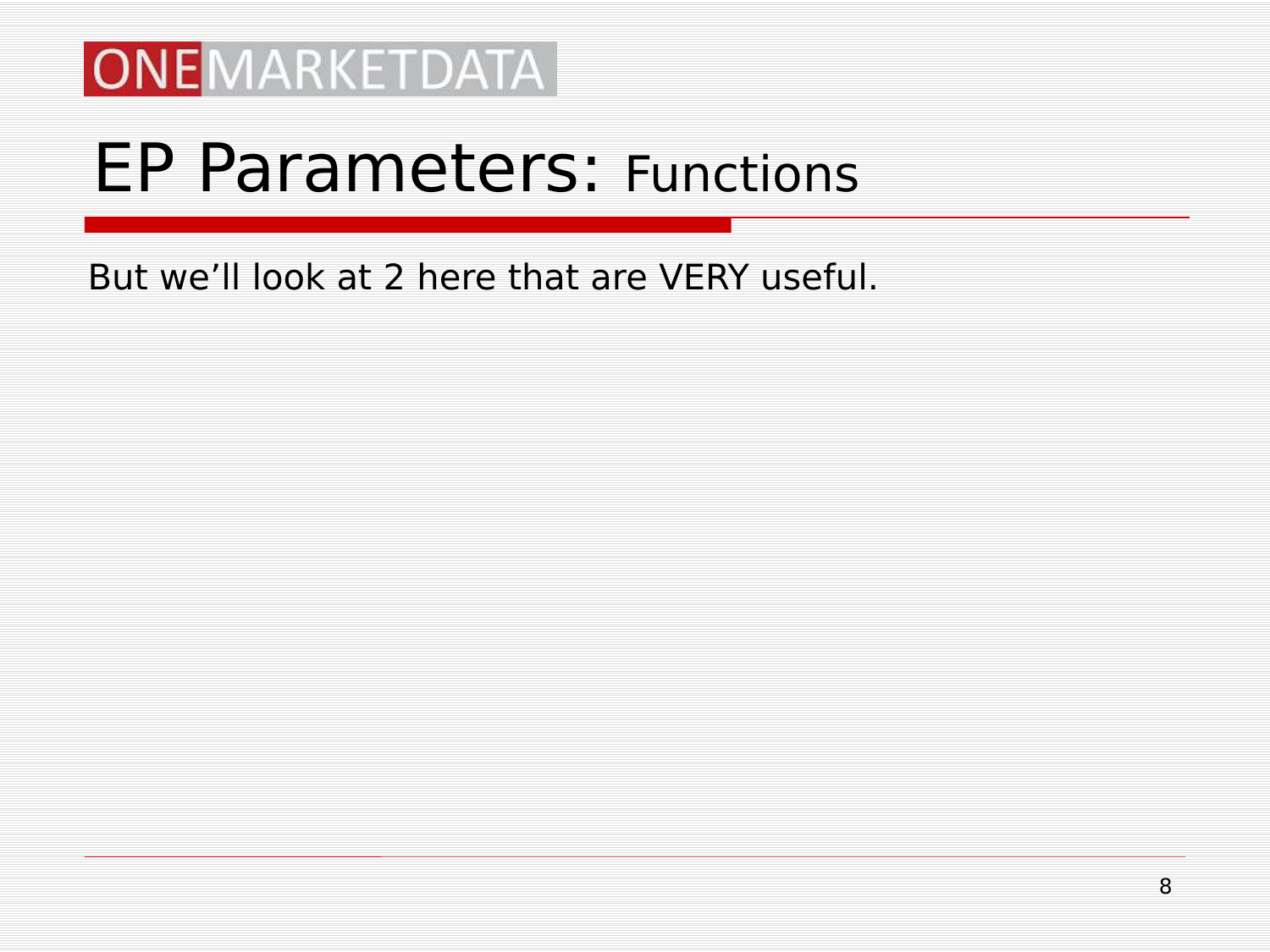

# EP Parameters: Functions
But we’ll look at 2 here that are VERY useful.

8